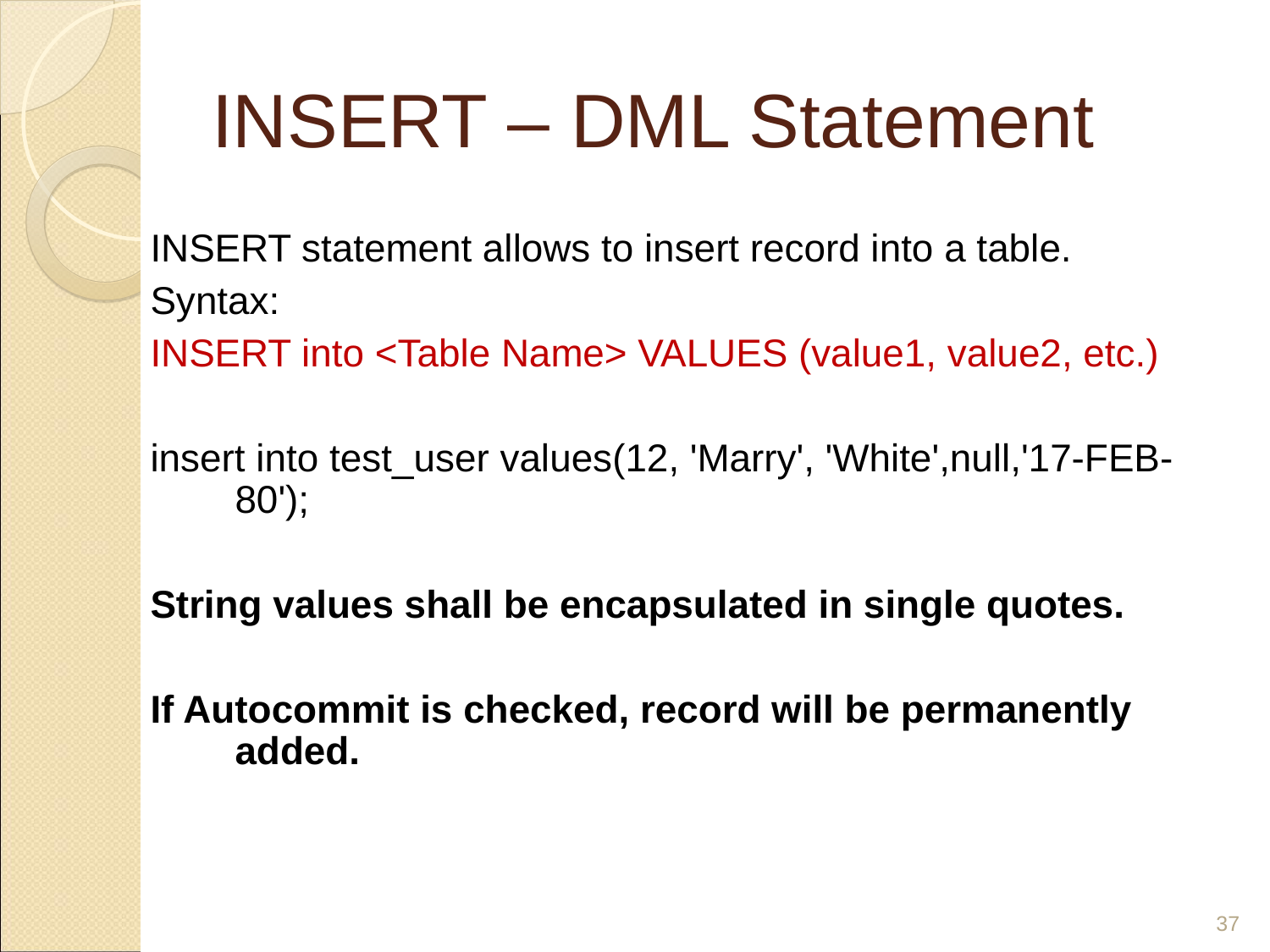

# INSERT – DML Statement
INSERT statement allows to insert record into a table.
Syntax:
INSERT into <Table Name> VALUES (value1, value2, etc.)

insert into test_user values(12, 'Marry', 'White',null,'17-FEB-80');

String values shall be encapsulated in single quotes.

If Autocommit is checked, record will be permanently added.
37